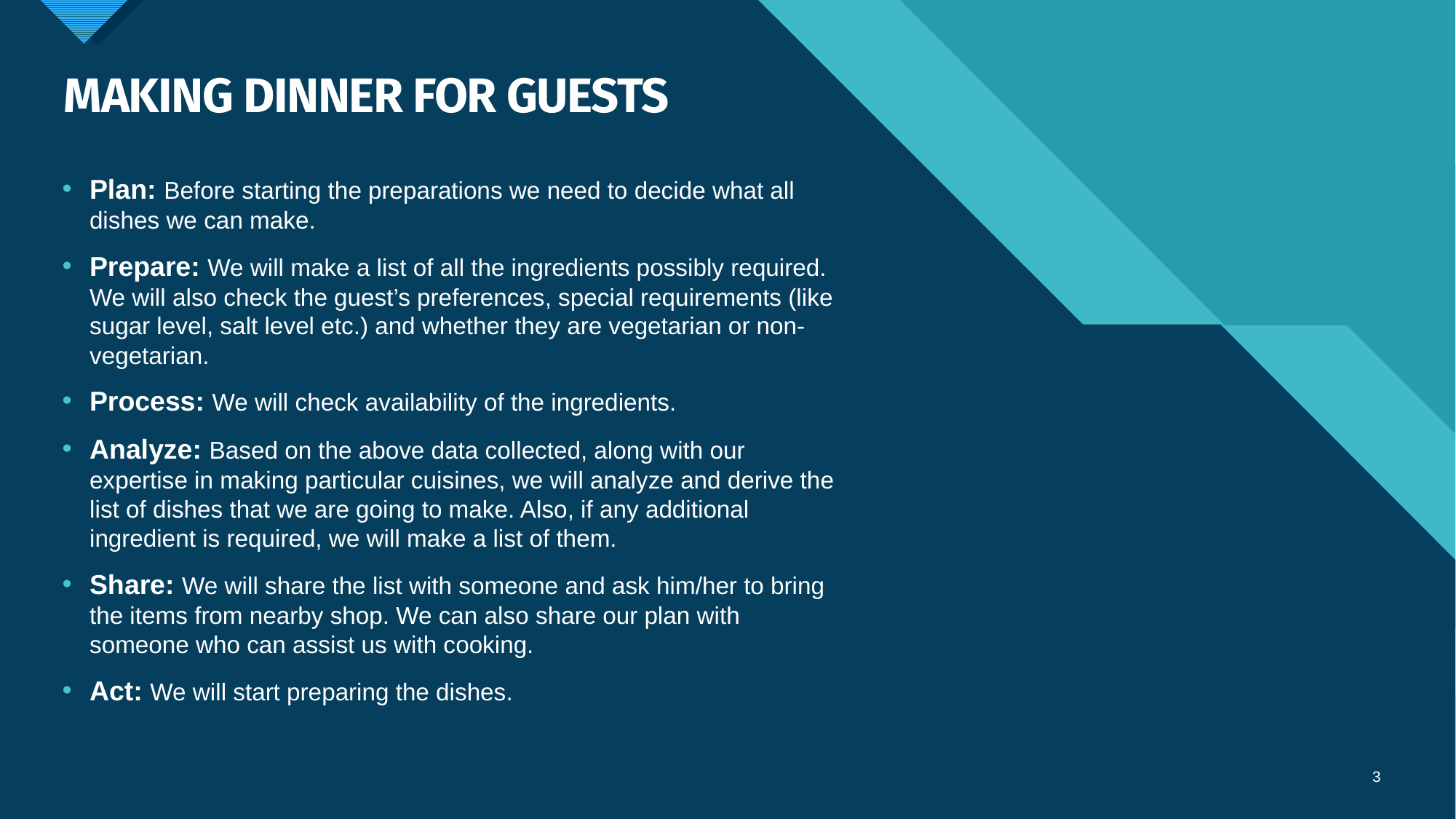

# MAKING DINNER FOR GUESTS
Plan: Before starting the preparations we need to decide what all dishes we can make.
Prepare: We will make a list of all the ingredients possibly required. We will also check the guest’s preferences, special requirements (like sugar level, salt level etc.) and whether they are vegetarian or non-vegetarian.
Process: We will check availability of the ingredients.
Analyze: Based on the above data collected, along with our expertise in making particular cuisines, we will analyze and derive the list of dishes that we are going to make. Also, if any additional ingredient is required, we will make a list of them.
Share: We will share the list with someone and ask him/her to bring the items from nearby shop. We can also share our plan with someone who can assist us with cooking.
Act: We will start preparing the dishes.
3